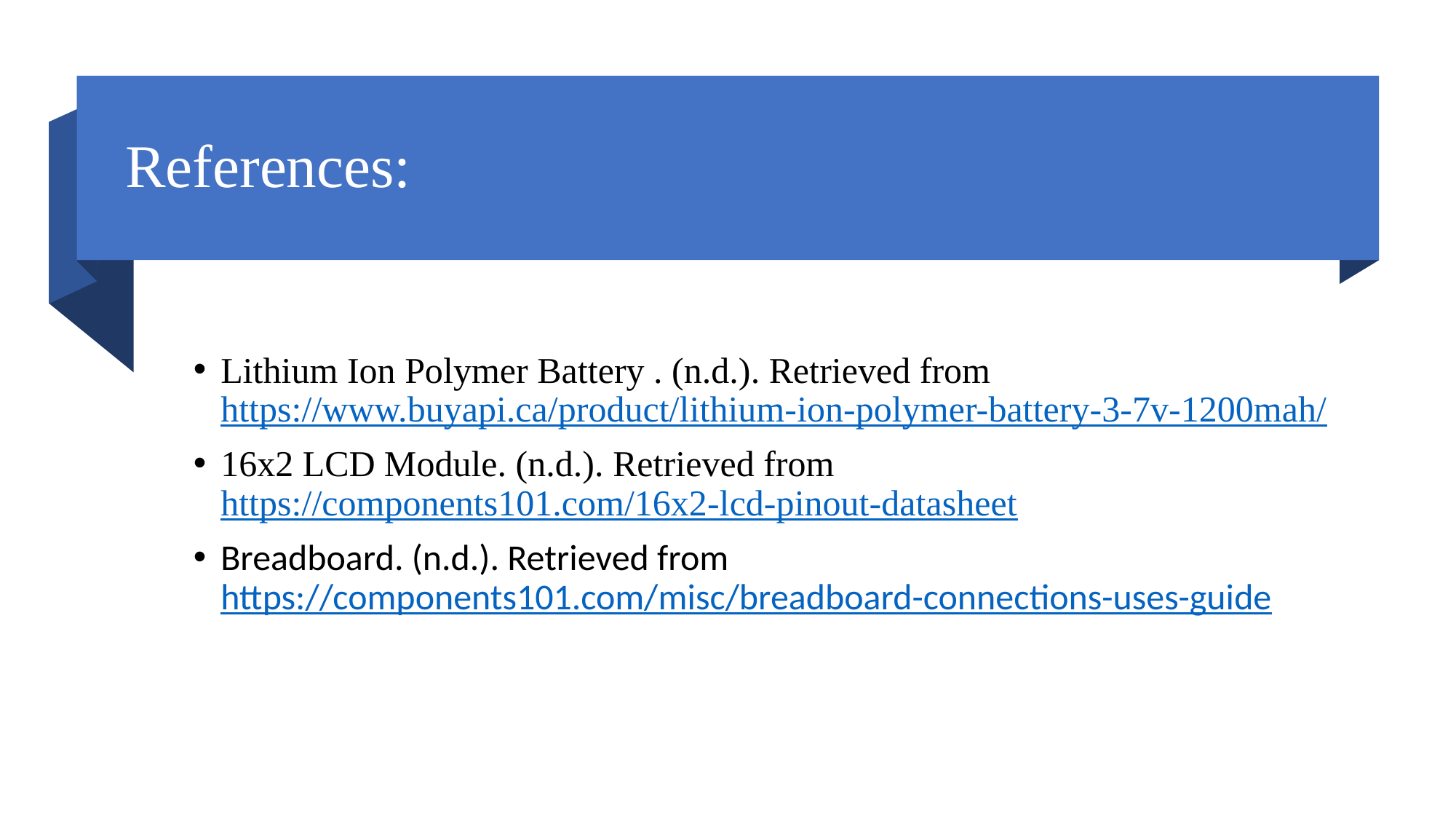

# References:

Lithium Ion Polymer Battery . (n.d.). Retrieved from https://www.buyapi.ca/product/lithium-ion-polymer-battery-3-7v-1200mah/
16x2 LCD Module. (n.d.). Retrieved from https://components101.com/16x2-lcd-pinout-datasheet
Breadboard. (n.d.). Retrieved from https://components101.com/misc/breadboard-connections-uses-guide